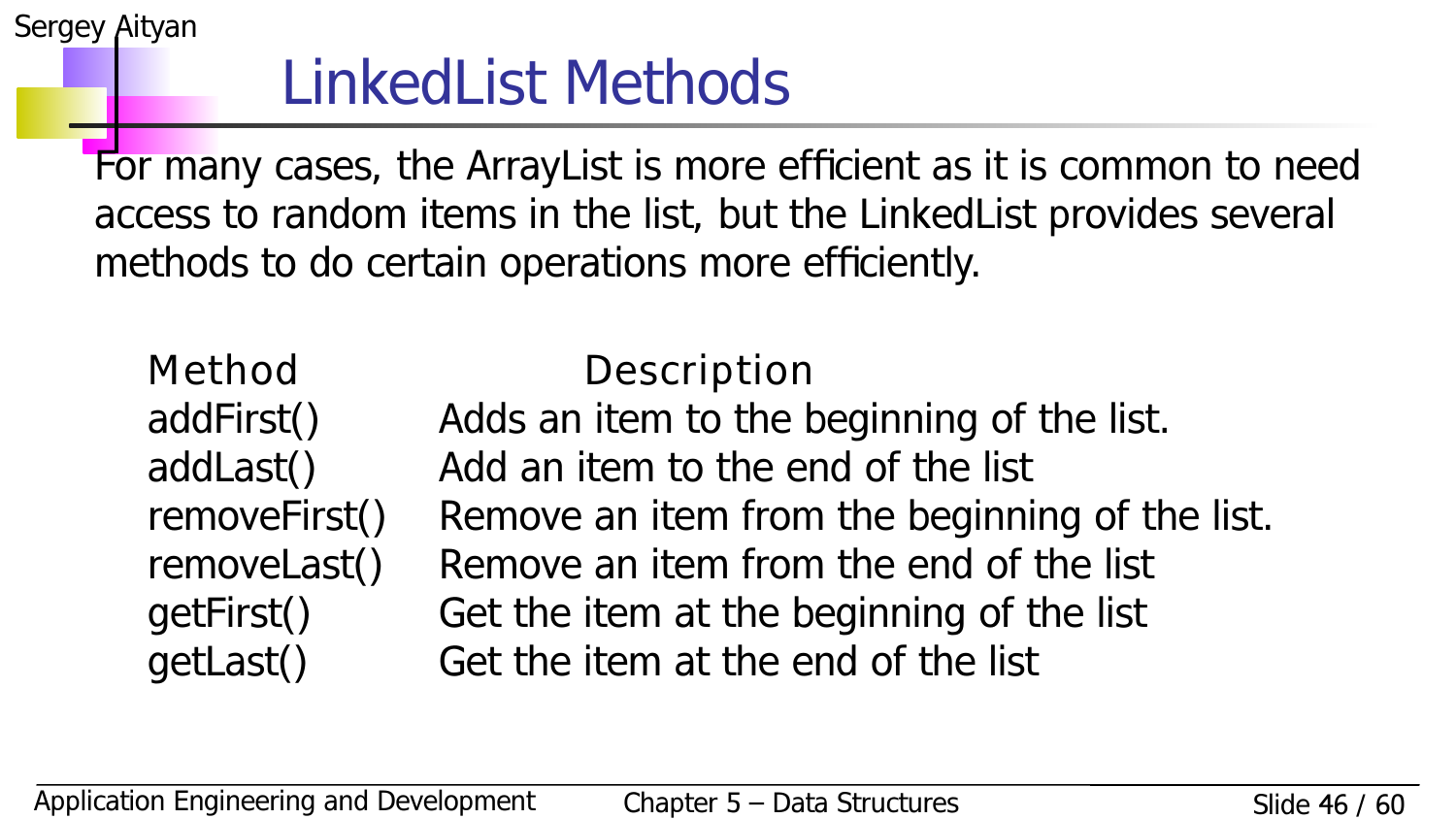

# LinkedList Methods
For many cases, the ArrayList is more efficient as it is common to need access to random items in the list, but the LinkedList provides several methods to do certain operations more efficiently.
Method 		Description
addFirst() 	Adds an item to the beginning of the list.
addLast() 	Add an item to the end of the list
removeFirst() 	Remove an item from the beginning of the list.
removeLast() 	Remove an item from the end of the list
getFirst() 	Get the item at the beginning of the list
getLast() 	Get the item at the end of the list